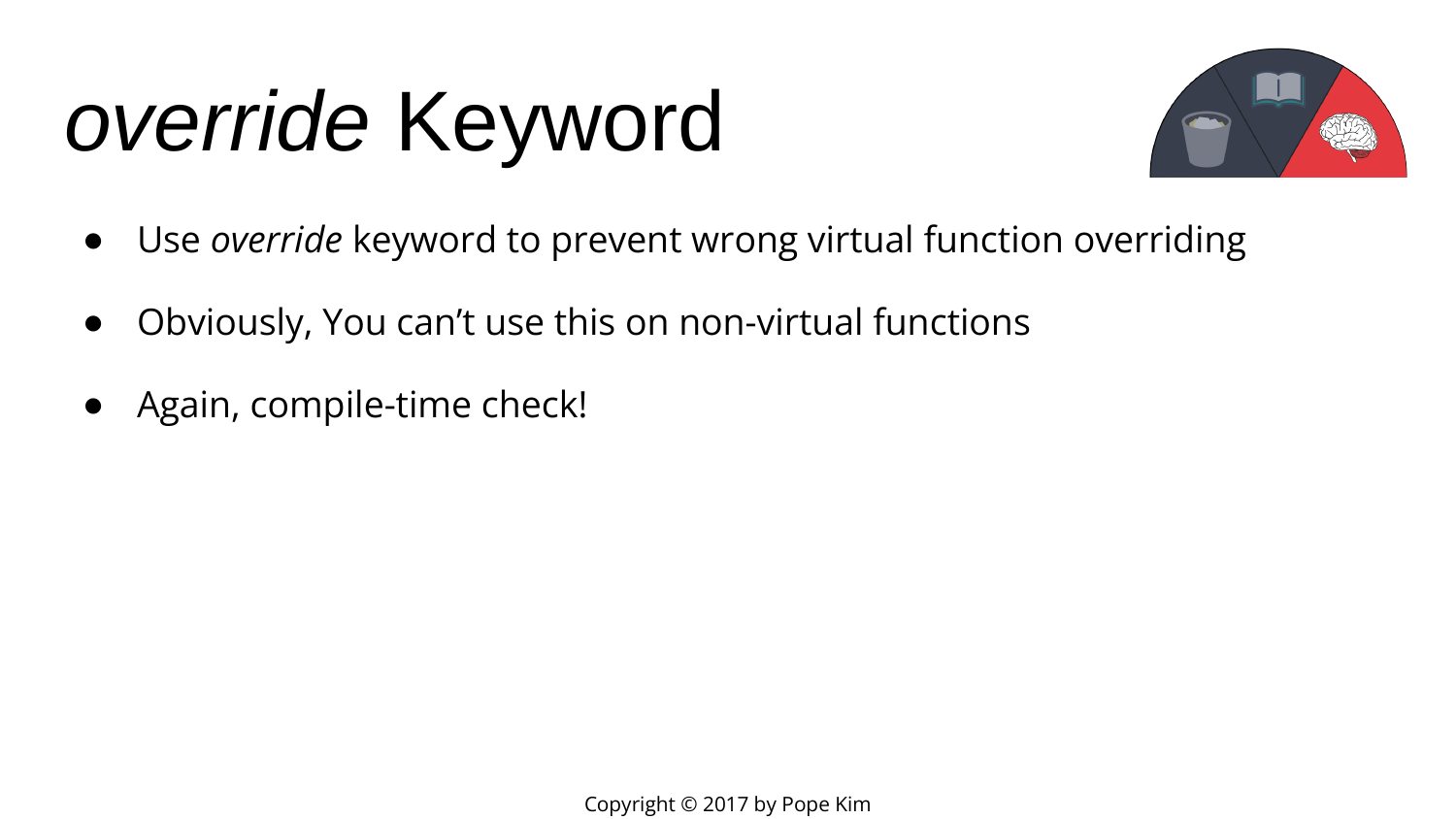

# override Keyword
Use override keyword to prevent wrong virtual function overriding
Obviously, You can’t use this on non-virtual functions
Again, compile-time check!